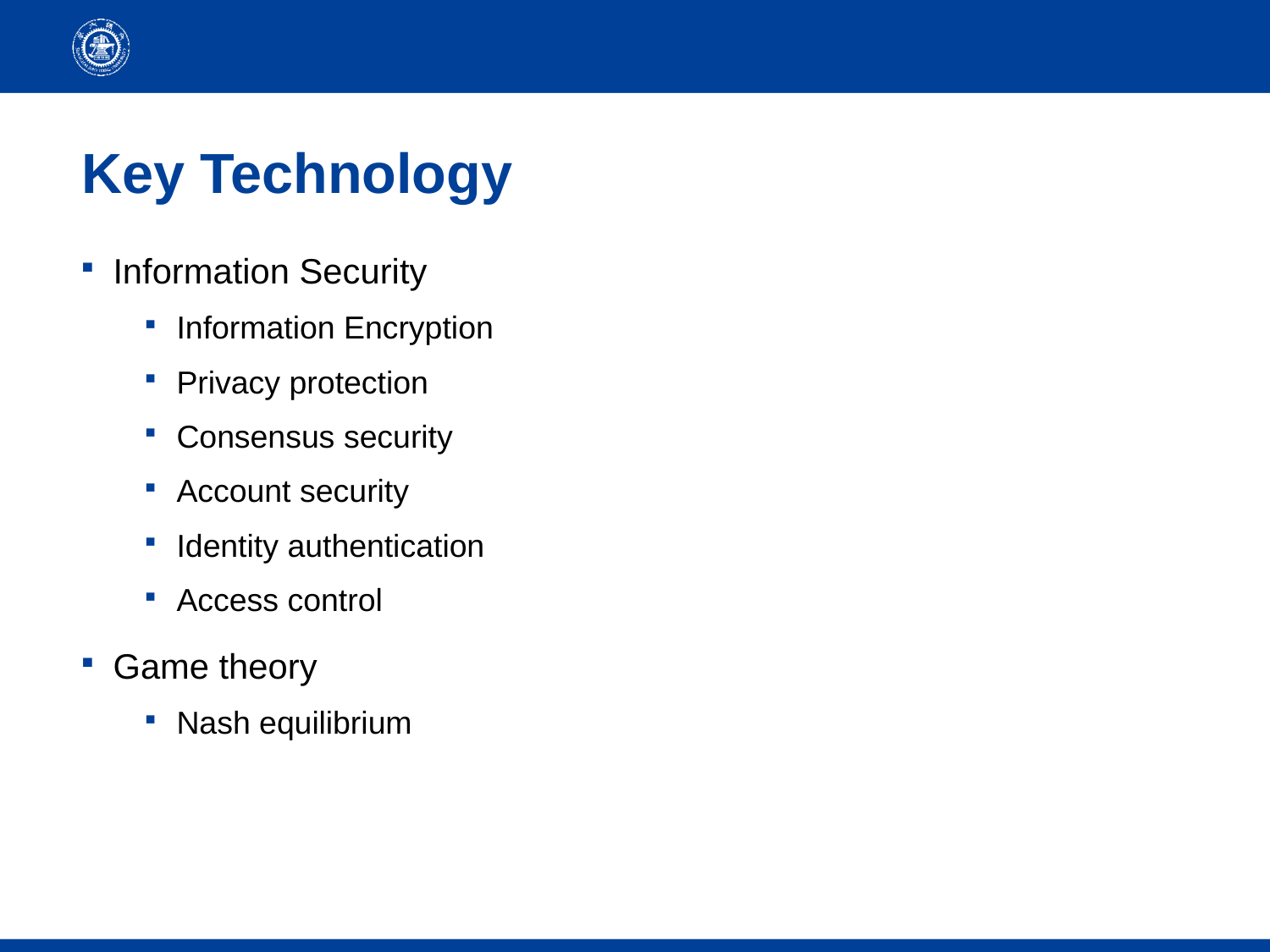

# Key Technology
Information Security
Information Encryption
Privacy protection
Consensus security
Account security
Identity authentication
Access control
Game theory
Nash equilibrium